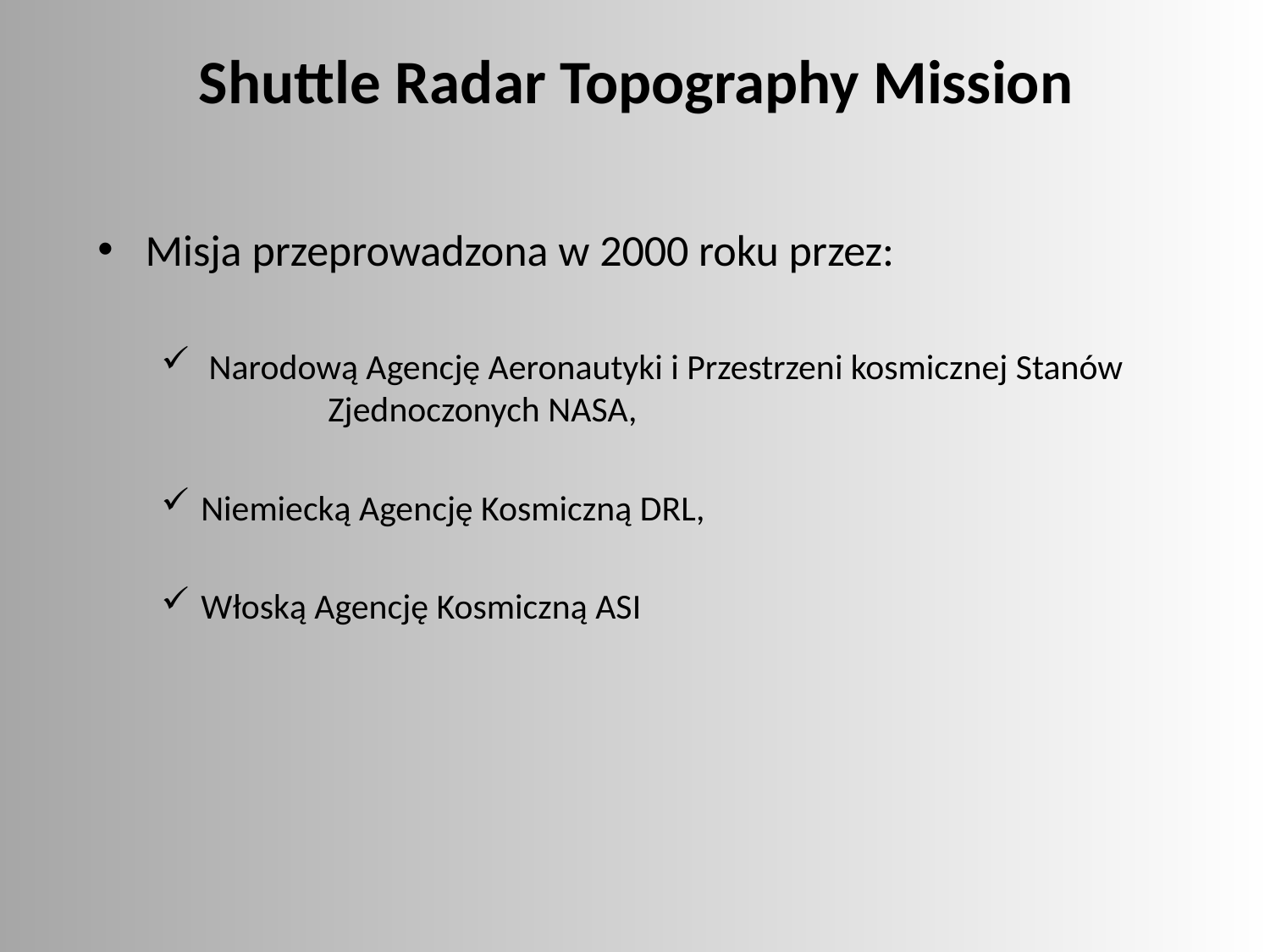

# Shuttle Radar Topography Mission
Misja przeprowadzona w 2000 roku przez:

 Narodową Agencję Aeronautyki i Przestrzeni kosmicznej Stanów      	Zjednoczonych NASA,

Niemiecką Agencję Kosmiczną DRL,

Włoską Agencję Kosmiczną ASI